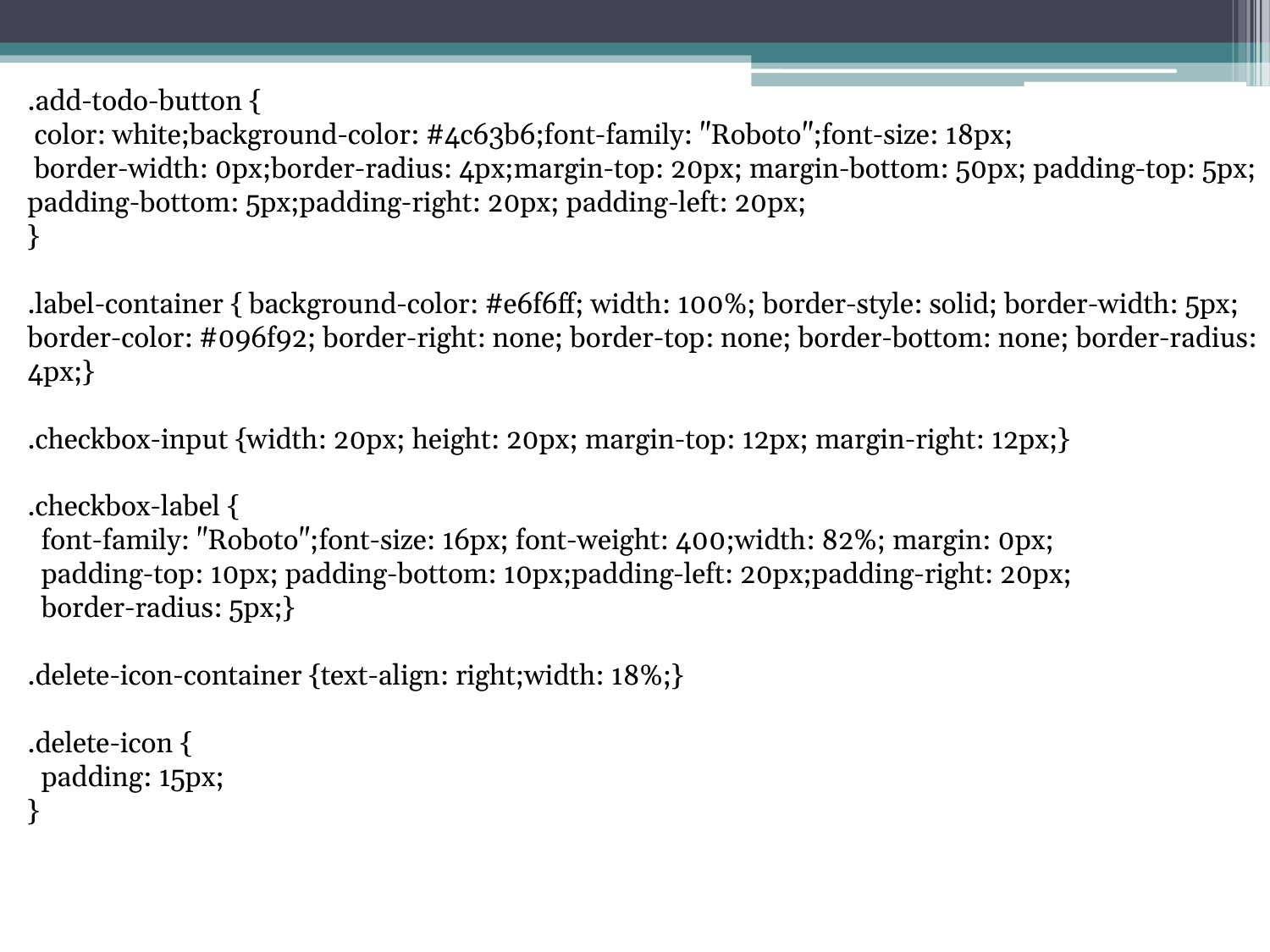

.add-todo-button {
 color: white;background-color: #4c63b6;font-family: "Roboto";font-size: 18px;
 border-width: 0px;border-radius: 4px;margin-top: 20px; margin-bottom: 50px; padding-top: 5px;
padding-bottom: 5px;padding-right: 20px; padding-left: 20px;
}

.label-container { background-color: #e6f6ff; width: 100%; border-style: solid; border-width: 5px; border-color: #096f92; border-right: none; border-top: none; border-bottom: none; border-radius: 4px;}

.checkbox-input {width: 20px; height: 20px; margin-top: 12px; margin-right: 12px;}

.checkbox-label {
  font-family: "Roboto";font-size: 16px; font-weight: 400;width: 82%; margin: 0px;
  padding-top: 10px; padding-bottom: 10px;padding-left: 20px;padding-right: 20px;
  border-radius: 5px;}

.delete-icon-container {text-align: right;width: 18%;}

.delete-icon {
  padding: 15px;
}